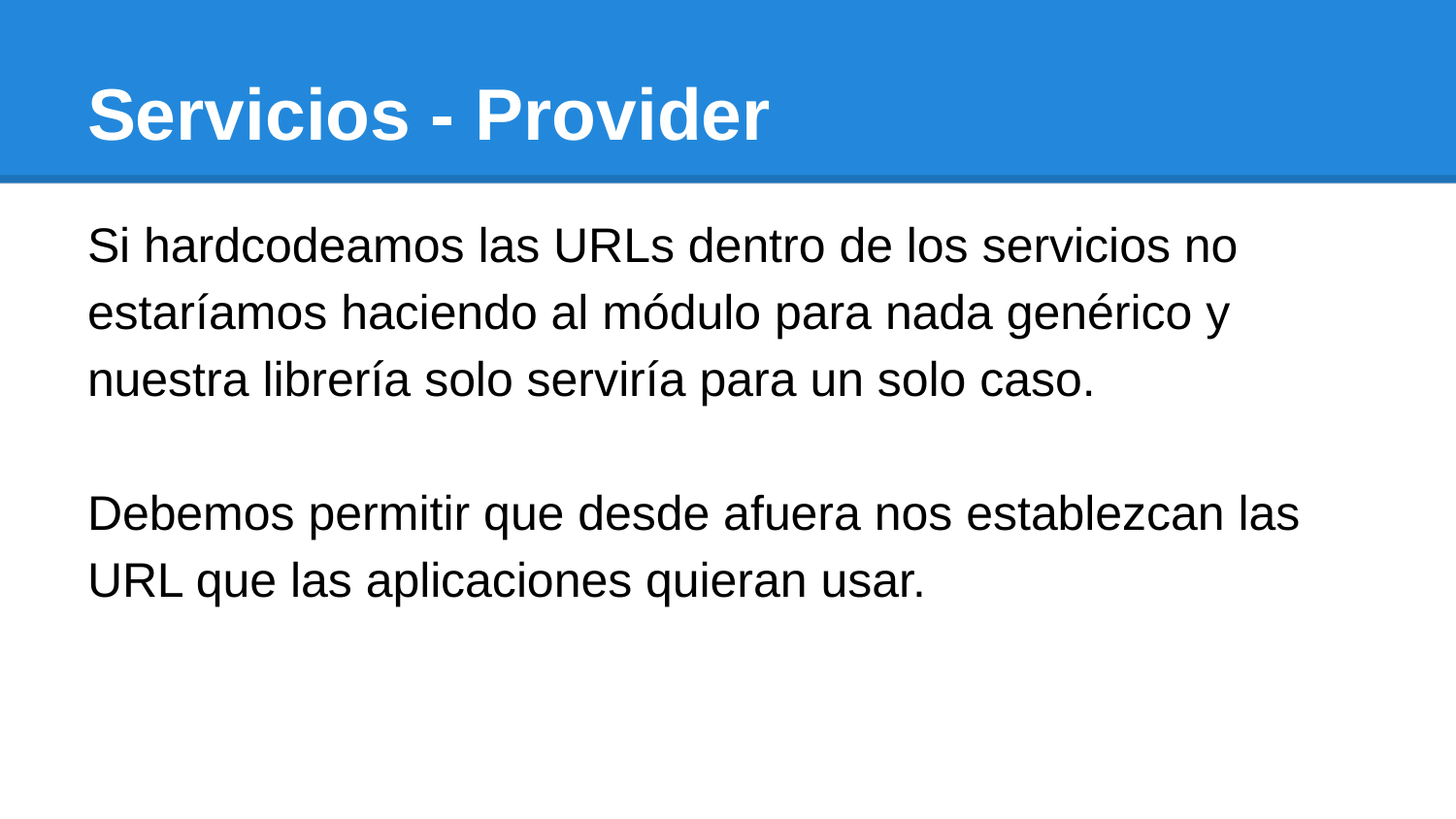

# Servicios - Provider
Si hardcodeamos las URLs dentro de los servicios no estaríamos haciendo al módulo para nada genérico y nuestra librería solo serviría para un solo caso.

Debemos permitir que desde afuera nos establezcan las URL que las aplicaciones quieran usar.